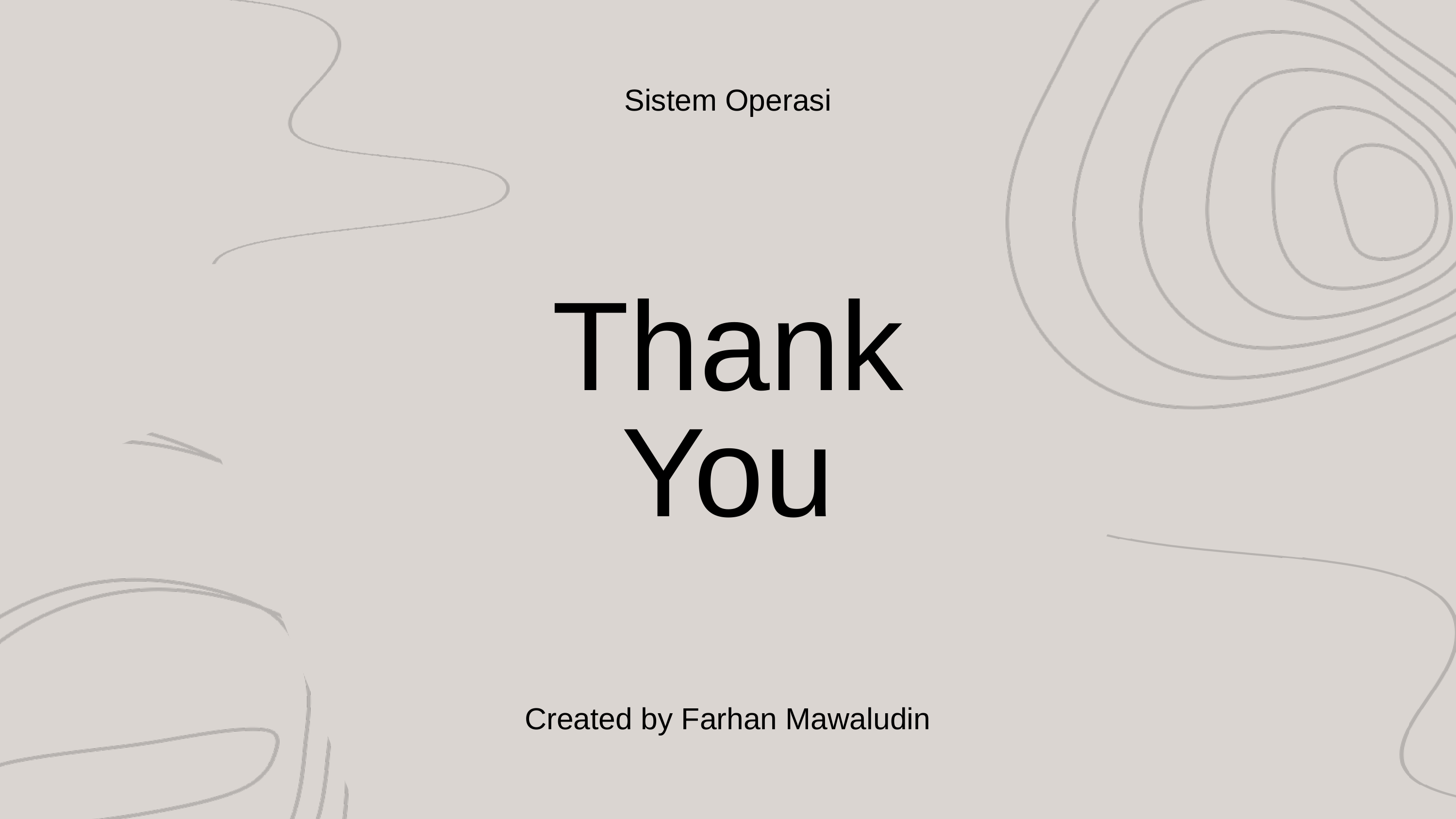

Sistem Operasi
Thank
You

Created by Farhan Mawaludin